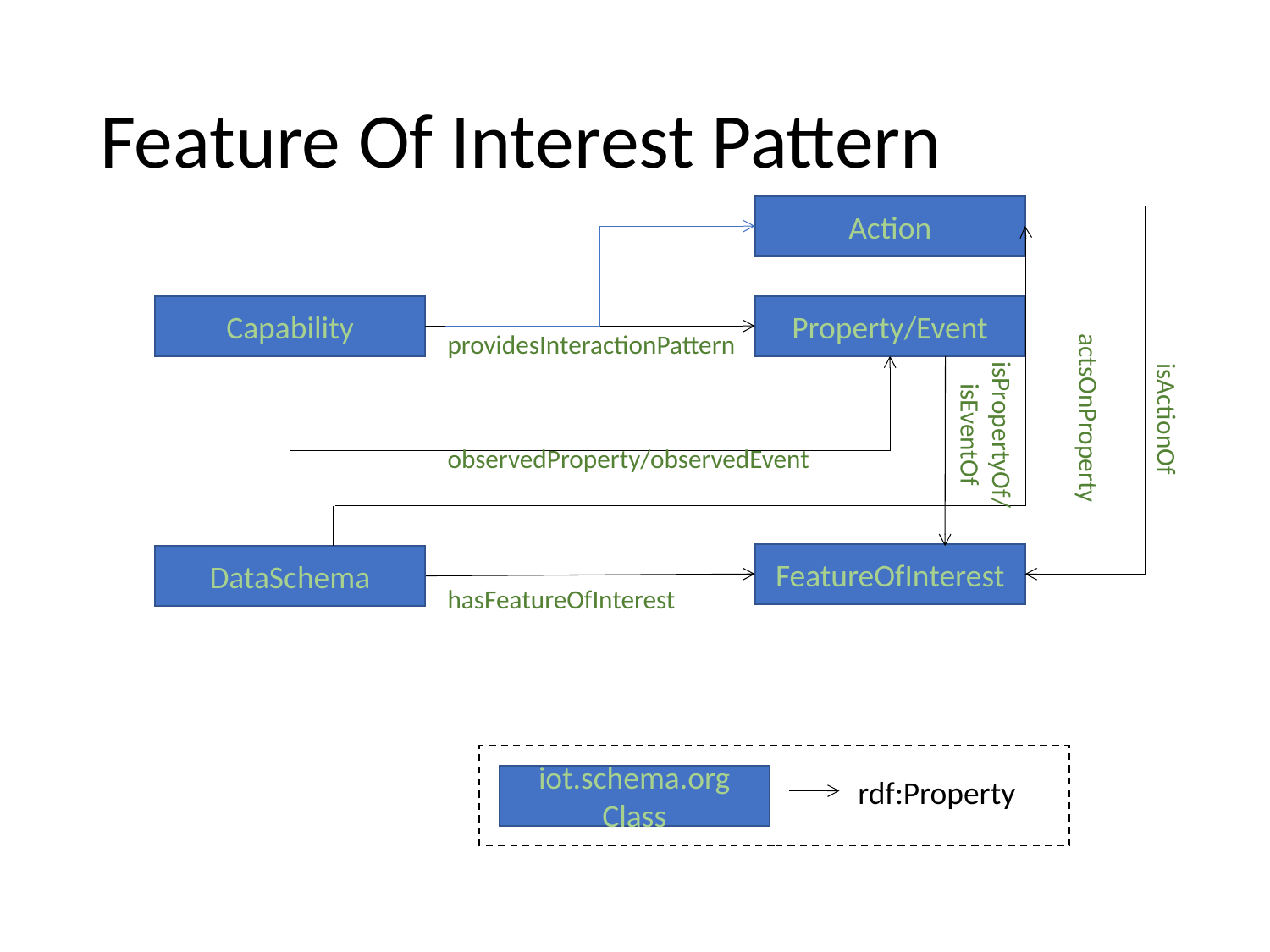

# Feature Of Interest Pattern
Action
Capability
Property/Event
providesInteractionPattern
actsOnProperty
isPropertyOf/
isEventOf
isActionOf
observedProperty/observedEvent
FeatureOfInterest
DataSchema
hasFeatureOfInterest

iot.schema.org Class
rdf:Property